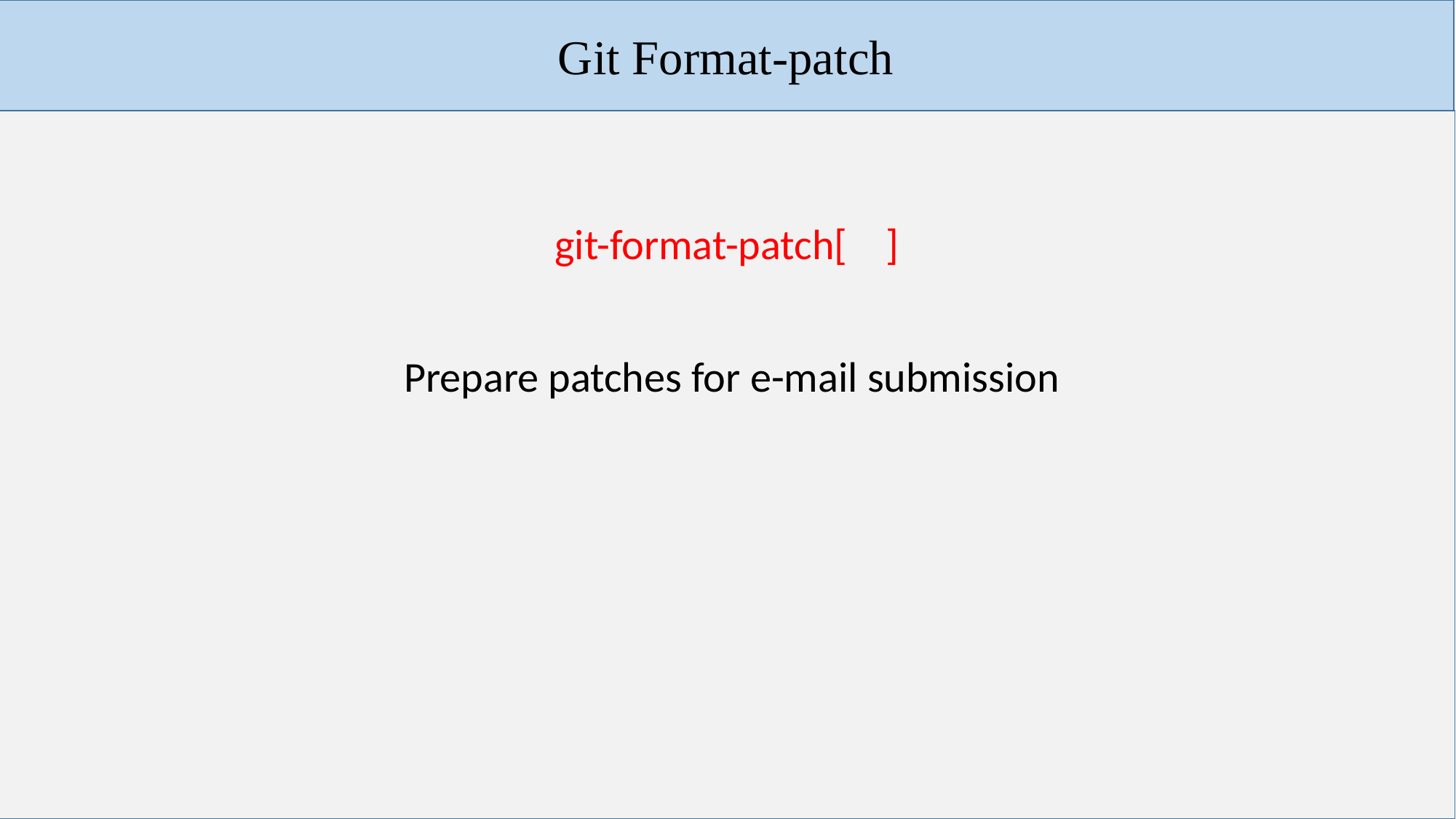

Git Format-patch

git-format-patch[    ]
Prepare patches for e-mail submission